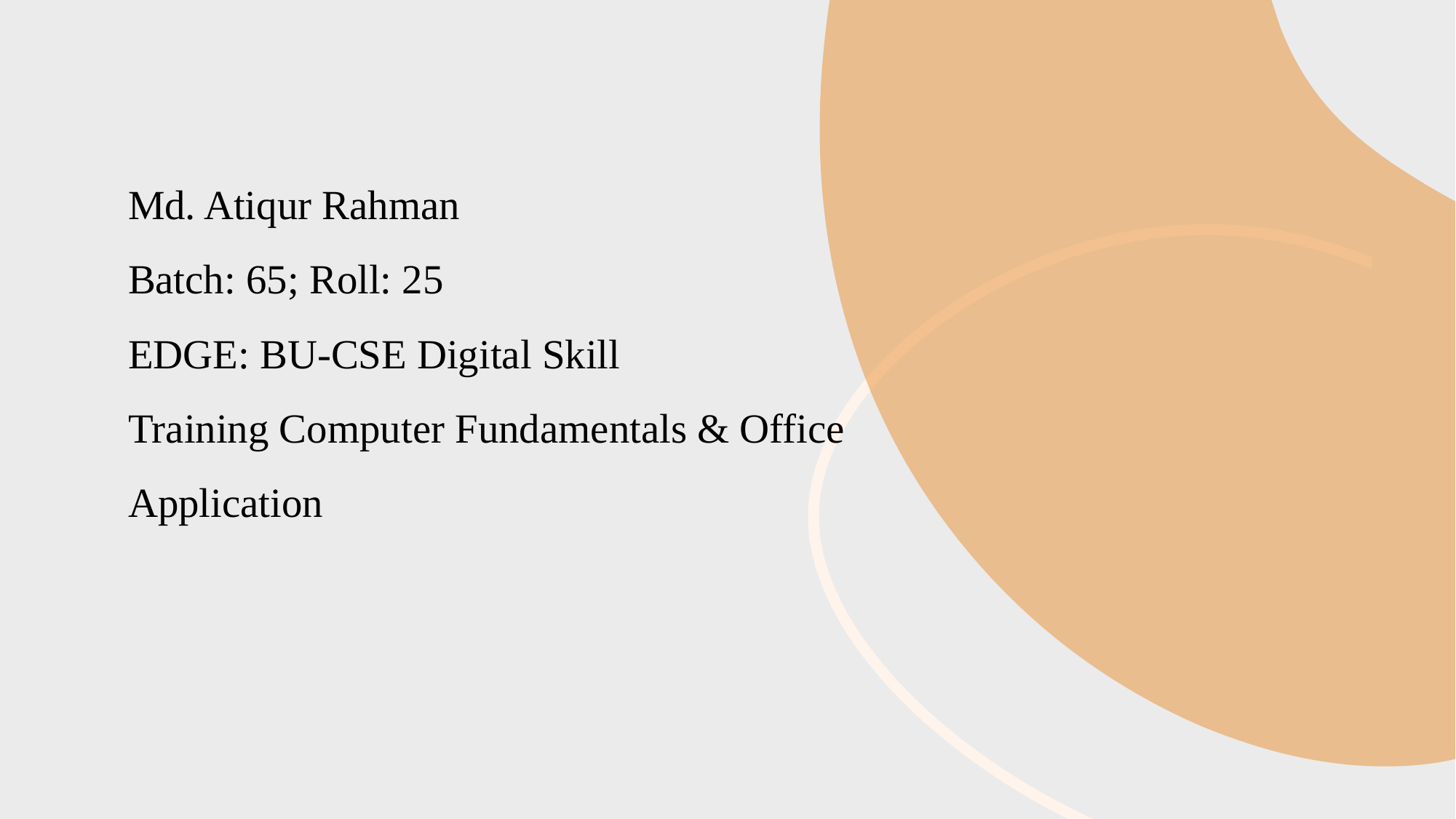

# PREPARED By: Md. Atiqur Rahman Batch: 65; Roll: 25 EDGE: BU-CSE Digital Skill Training Computer Fundamentals & Office Application